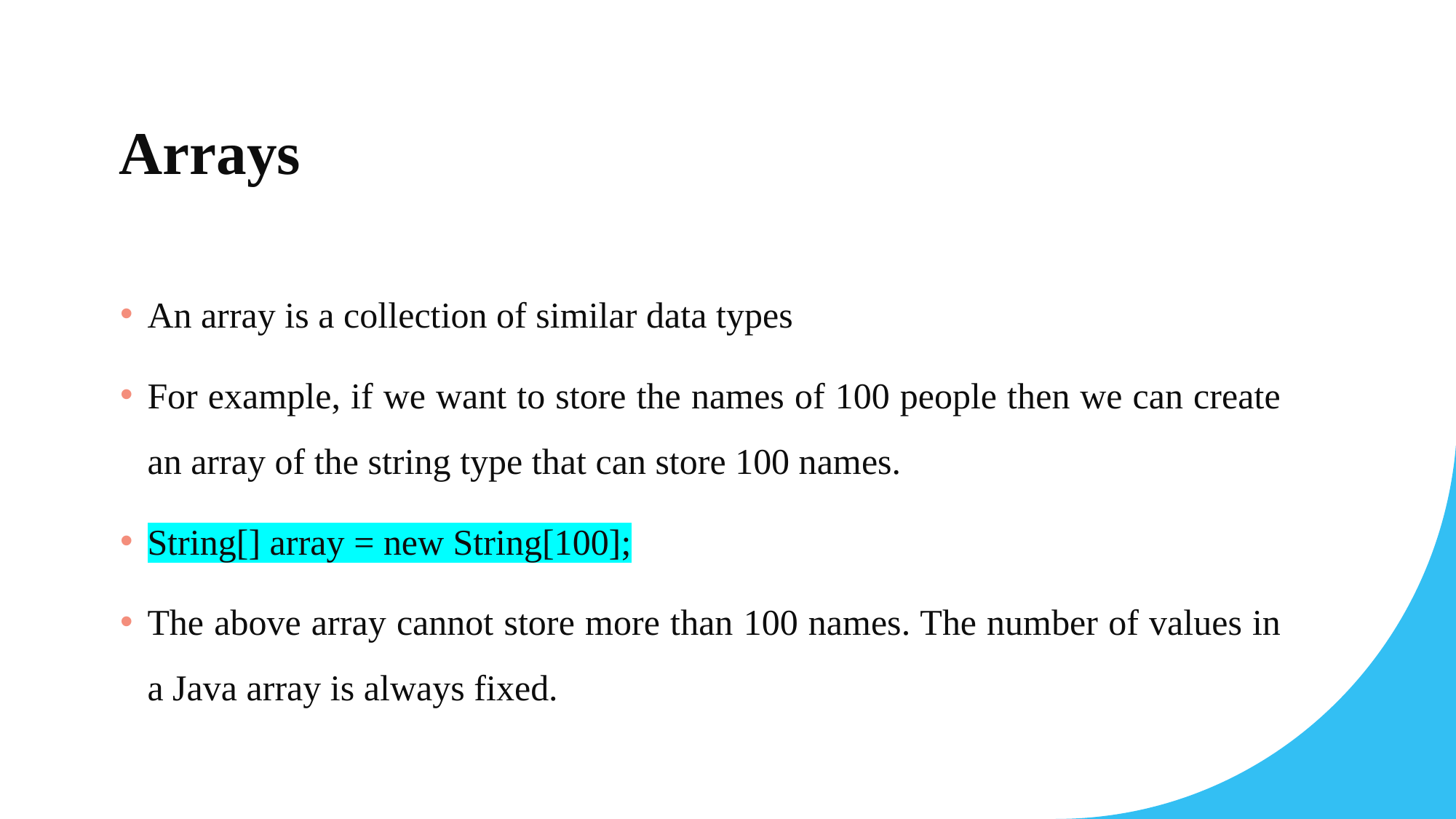

# Arrays
An array is a collection of similar data types
For example, if we want to store the names of 100 people then we can create an array of the string type that can store 100 names.
String[] array = new String[100];
The above array cannot store more than 100 names. The number of values in a Java array is always fixed.